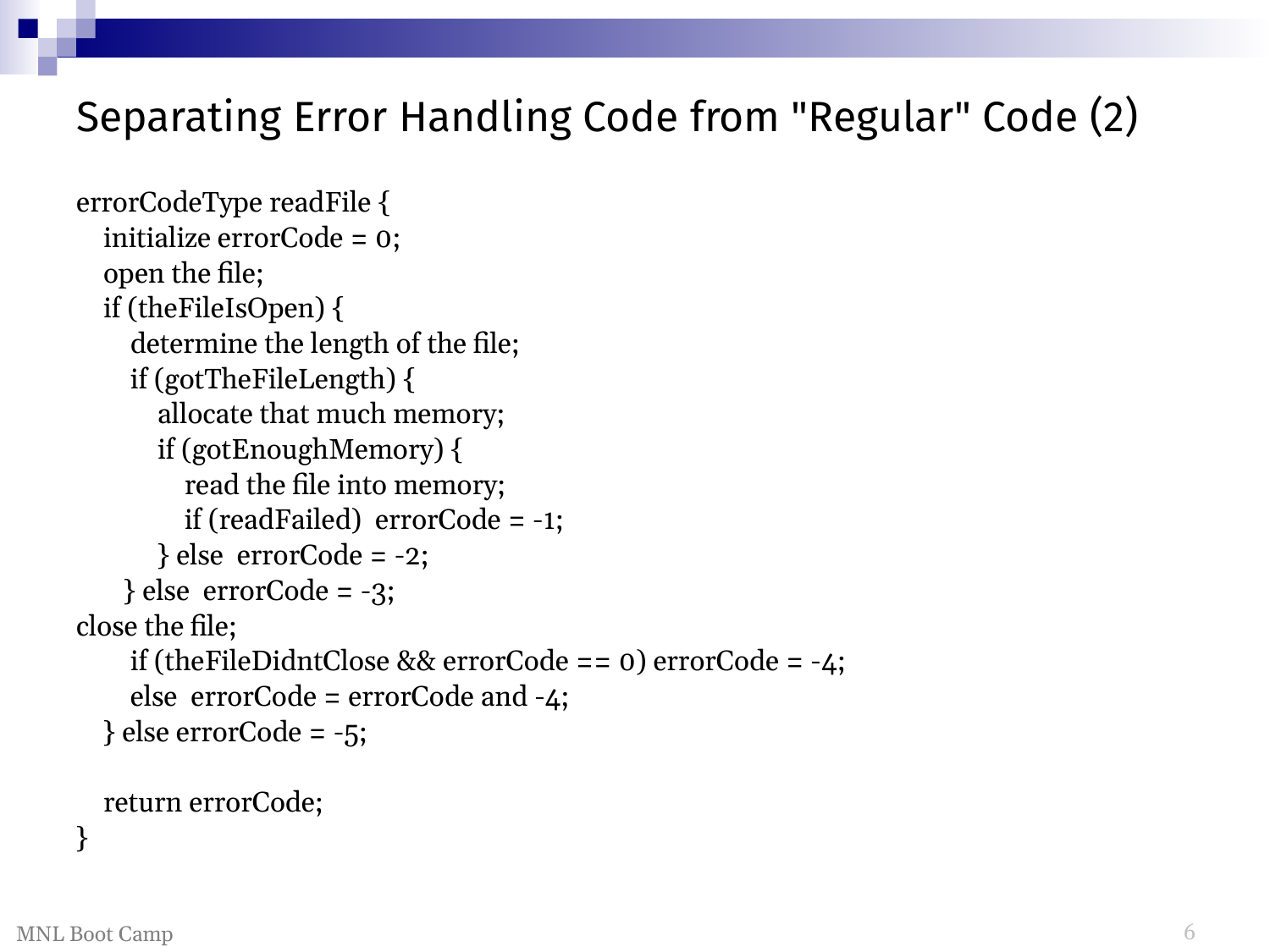

# Separating Error Handling Code from "Regular" Code (2)
errorCodeType readFile {
    initialize errorCode = 0;
    open the file;
    if (theFileIsOpen) {
        determine the length of the file;
        if (gotTheFileLength) {
            allocate that much memory;
            if (gotEnoughMemory) {
                read the file into memory;
                if (readFailed)  errorCode = -1;
            } else  errorCode = -2;
       } else  errorCode = -3;
close the file;
        if (theFileDidntClose && errorCode == 0) errorCode = -4;
        else  errorCode = errorCode and -4;
    } else errorCode = -5;

    return errorCode;
}
MNL Boot Camp
6